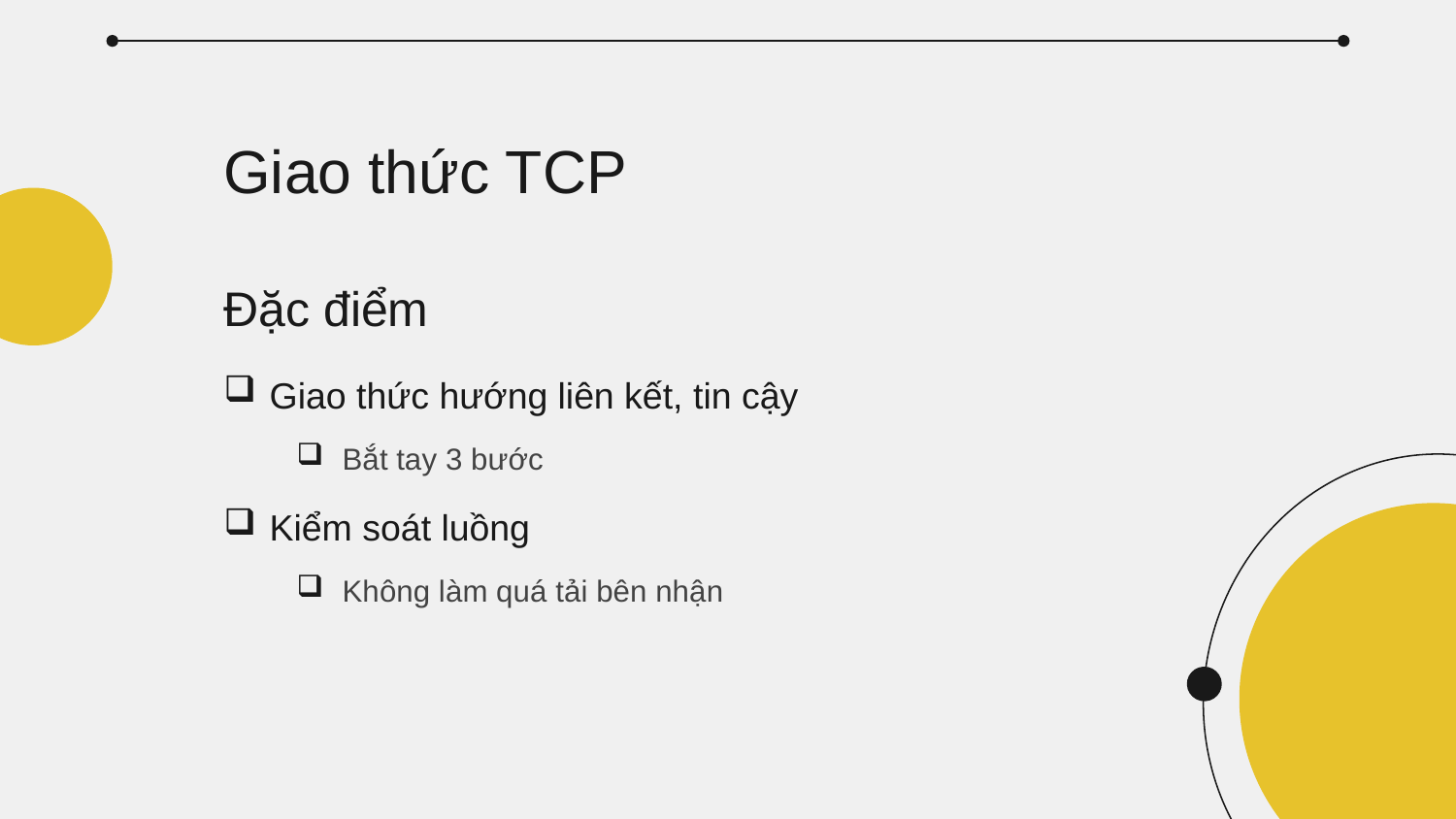

# Giao thức TCP Đặc điểm

Giao thức hướng liên kết, tin cậy
Bắt tay 3 bước
Kiểm soát luồng
Không làm quá tải bên nhận